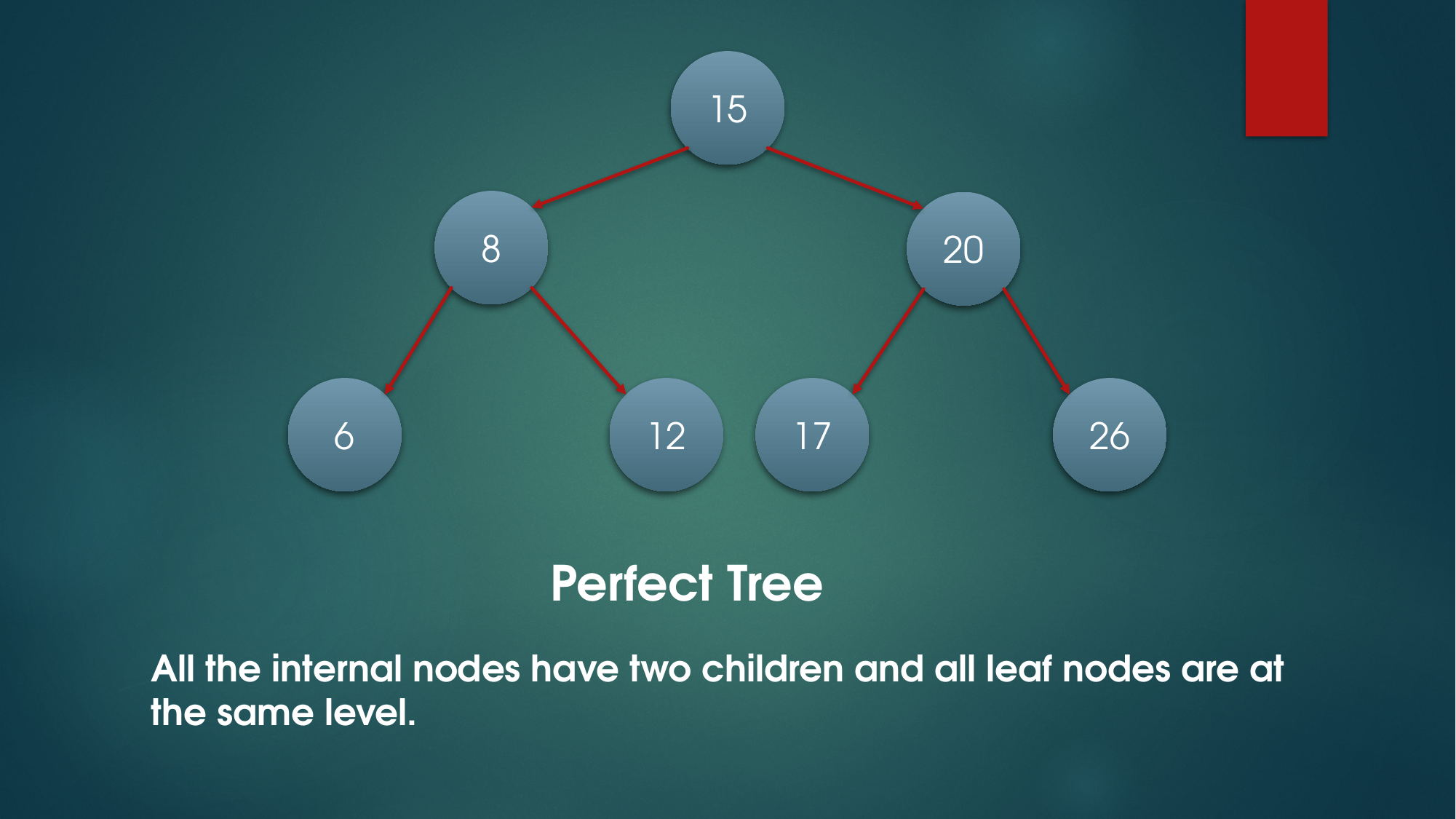

15
8
20
6
12
17
26
Perfect Tree
All the internal nodes have two children and all leaf nodes are at the same level.